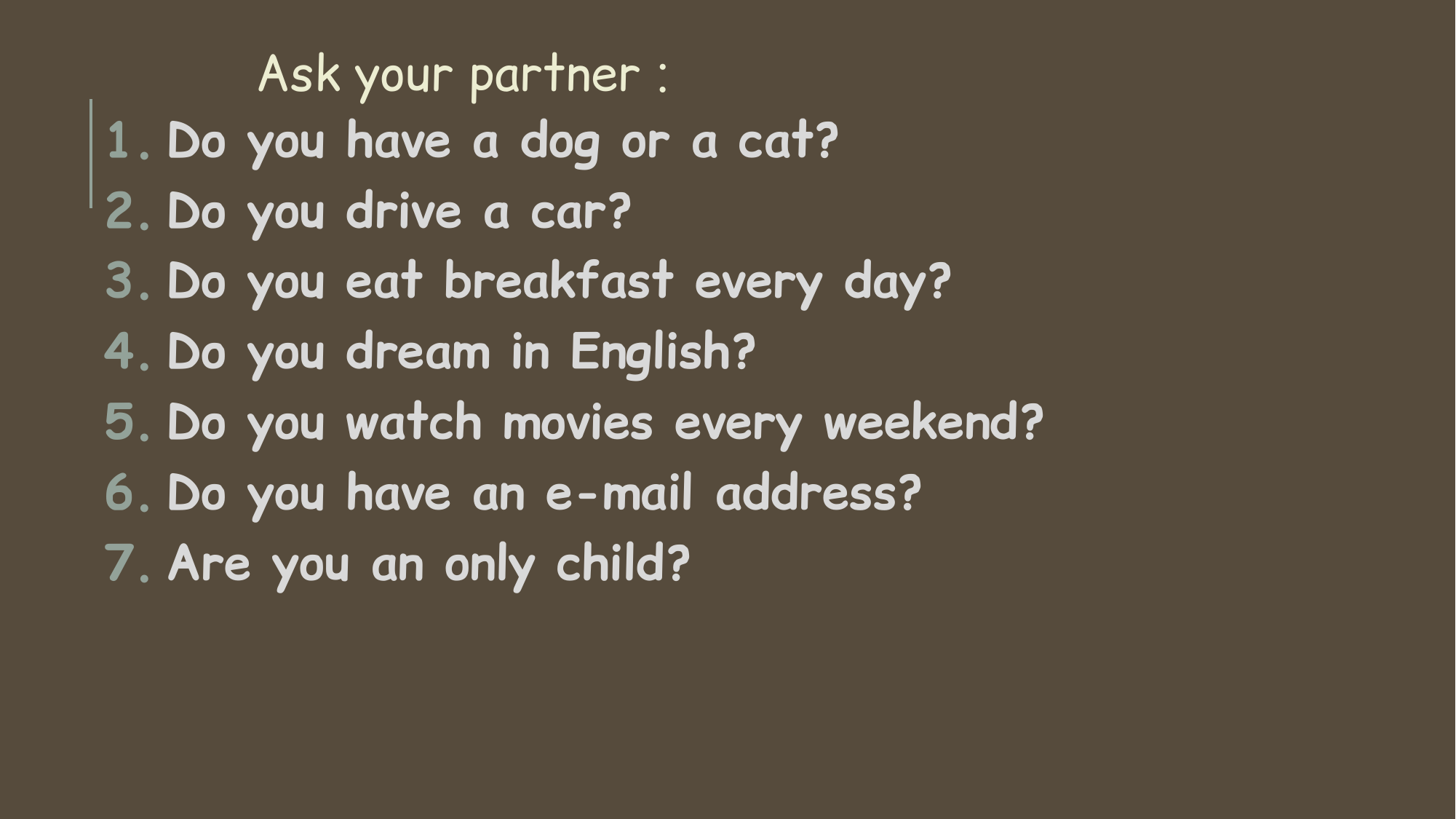

Ask your partner :
Do you have a dog or a cat?
Do you drive a car?
Do you eat breakfast every day?
Do you dream in English?
Do you watch movies every weekend?
Do you have an e-mail address?
Are you an only child?